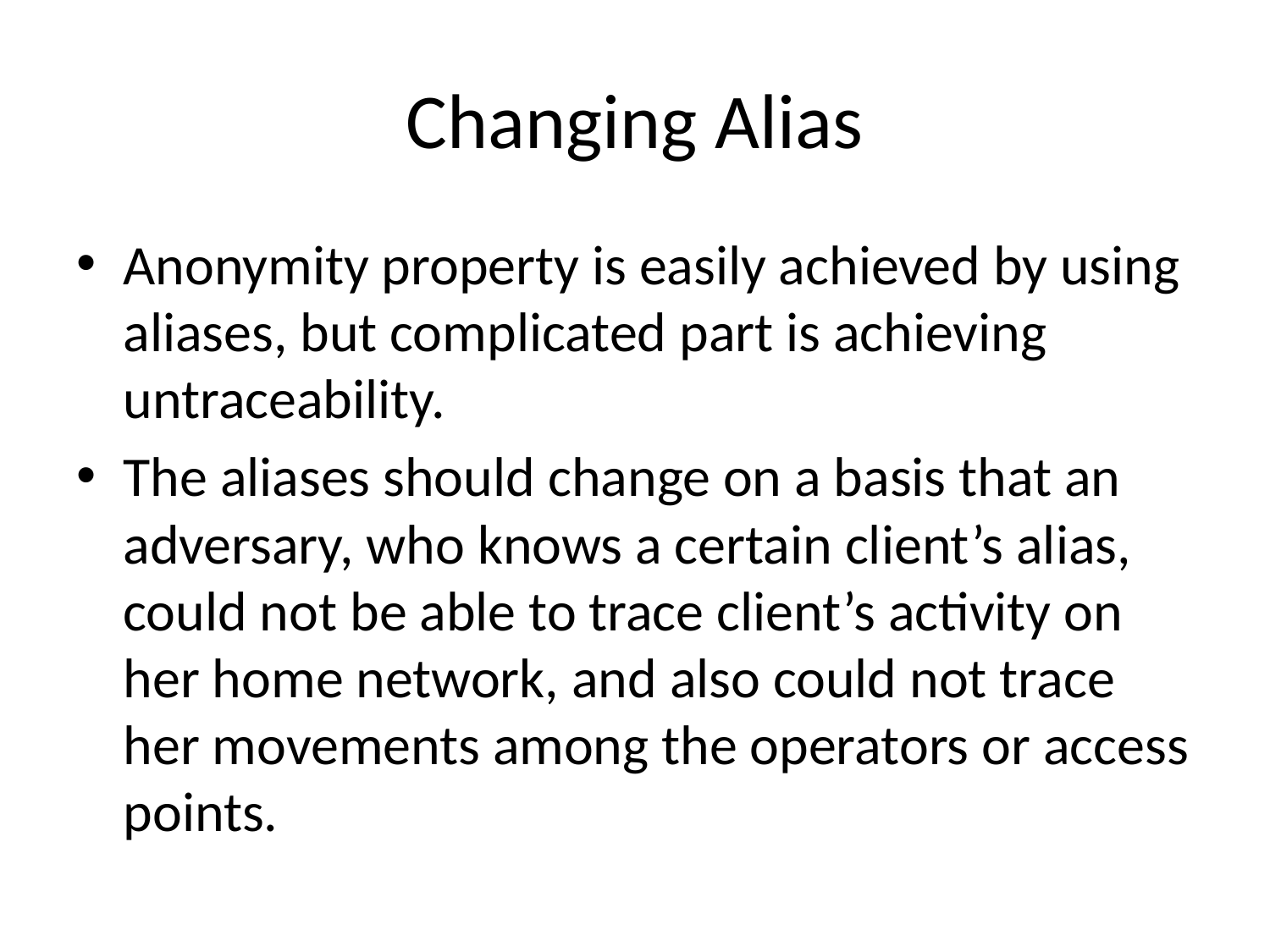

# Changing Alias
Anonymity property is easily achieved by using aliases, but complicated part is achieving untraceability.
The aliases should change on a basis that an adversary, who knows a certain client’s alias, could not be able to trace client’s activity on her home network, and also could not trace her movements among the operators or access points.